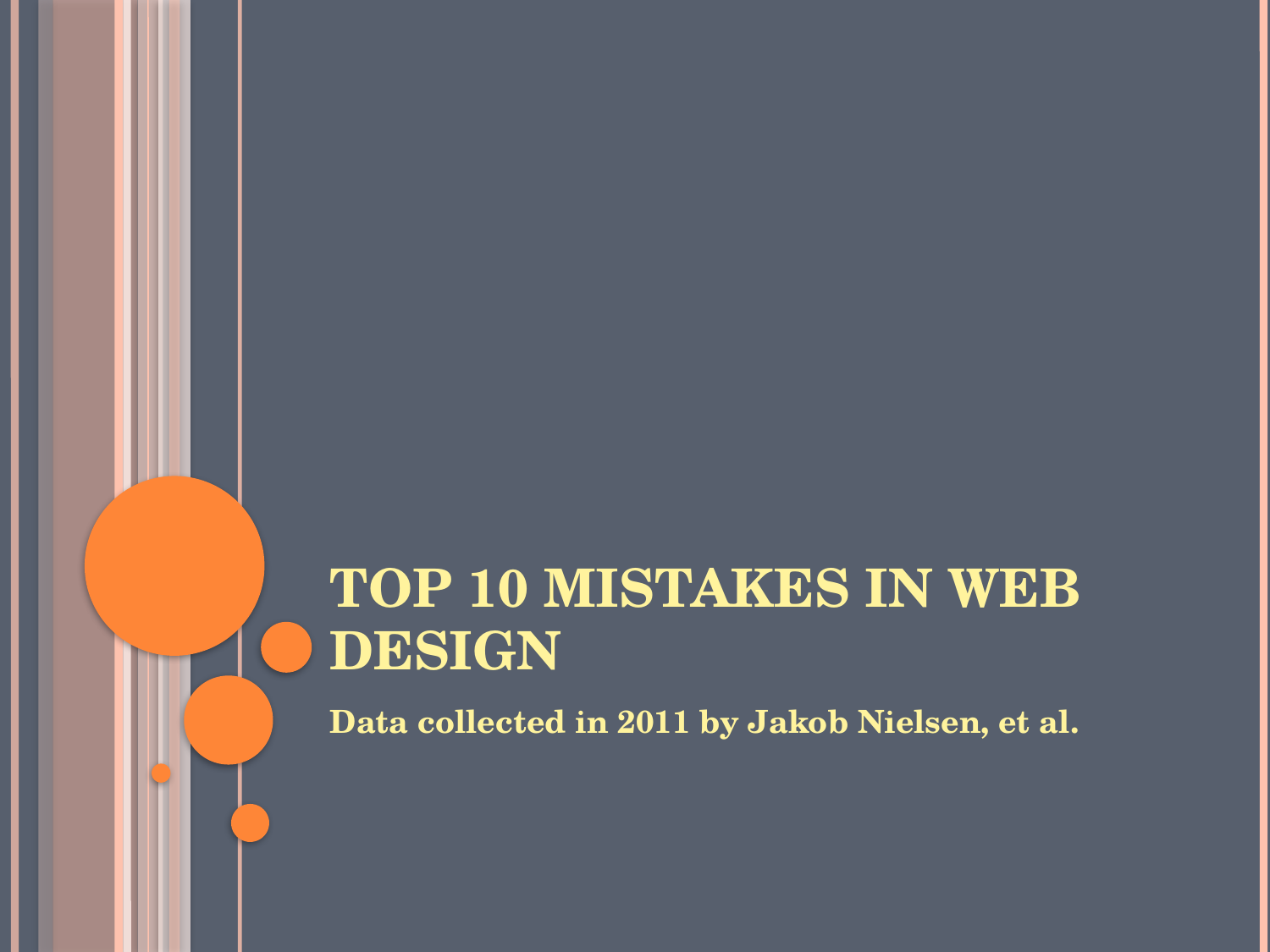

# Top 10 Mistakes in Web Design
Data collected in 2011 by Jakob Nielsen, et al.